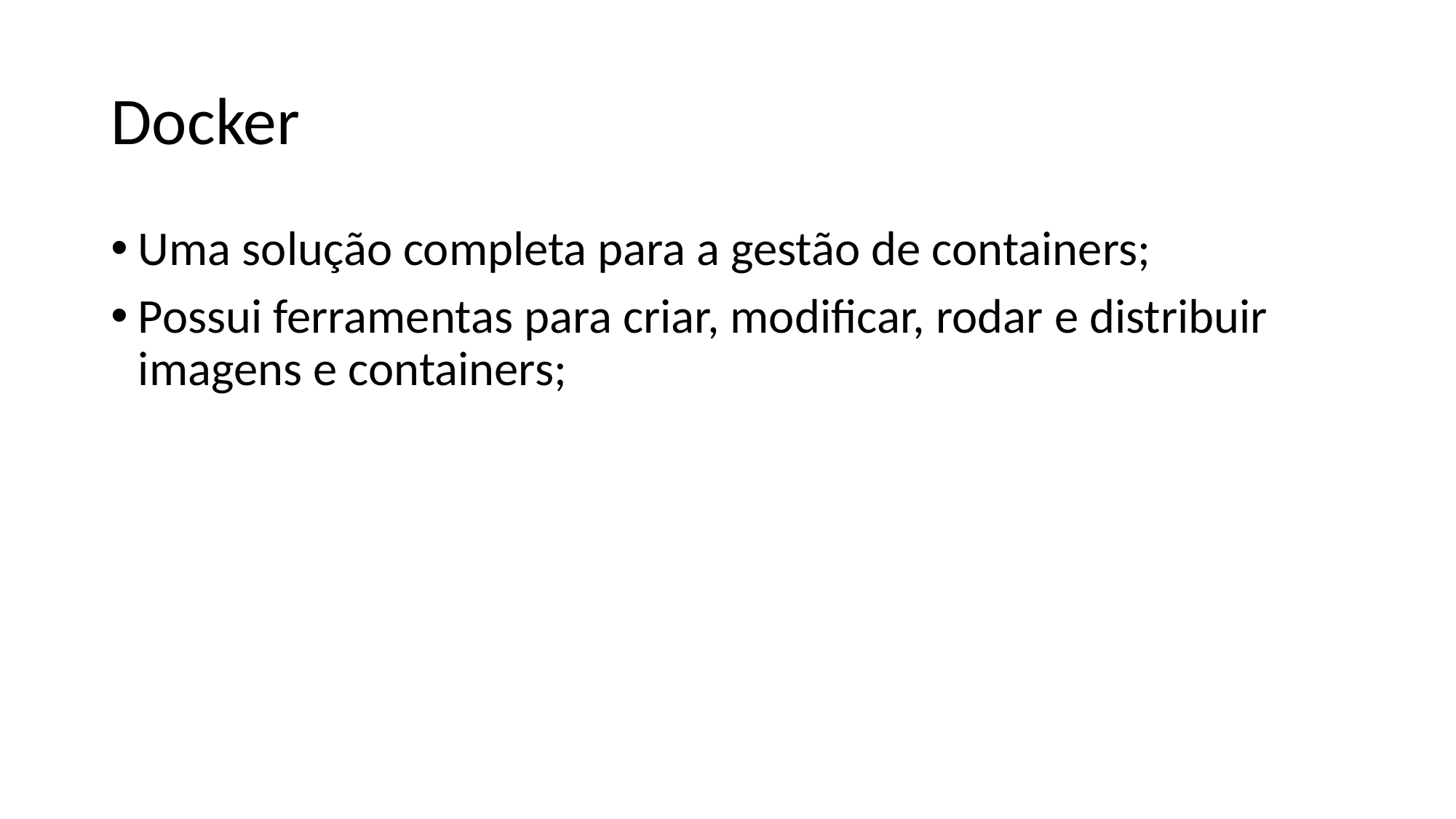

# Docker
Uma solução completa para a gestão de containers;
Possui ferramentas para criar, modificar, rodar e distribuir imagens e containers;